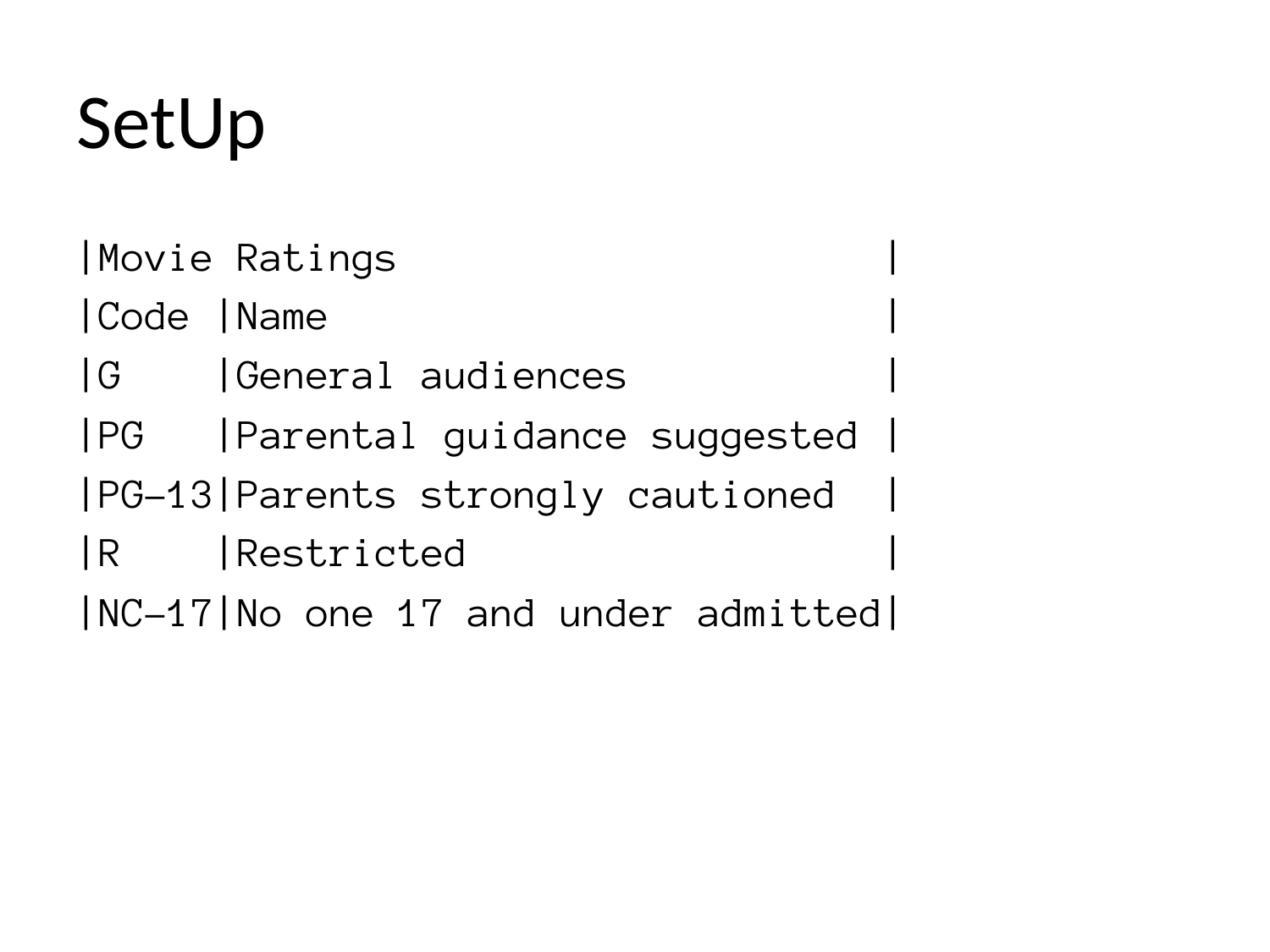

# SetUp
|Movie Ratings                     |
|Code |Name                        |
|G    |General audiences           |
|PG   |Parental guidance suggested |
|PG-13|Parents strongly cautioned  |
|R    |Restricted                  |
|NC-17|No one 17 and under admitted|